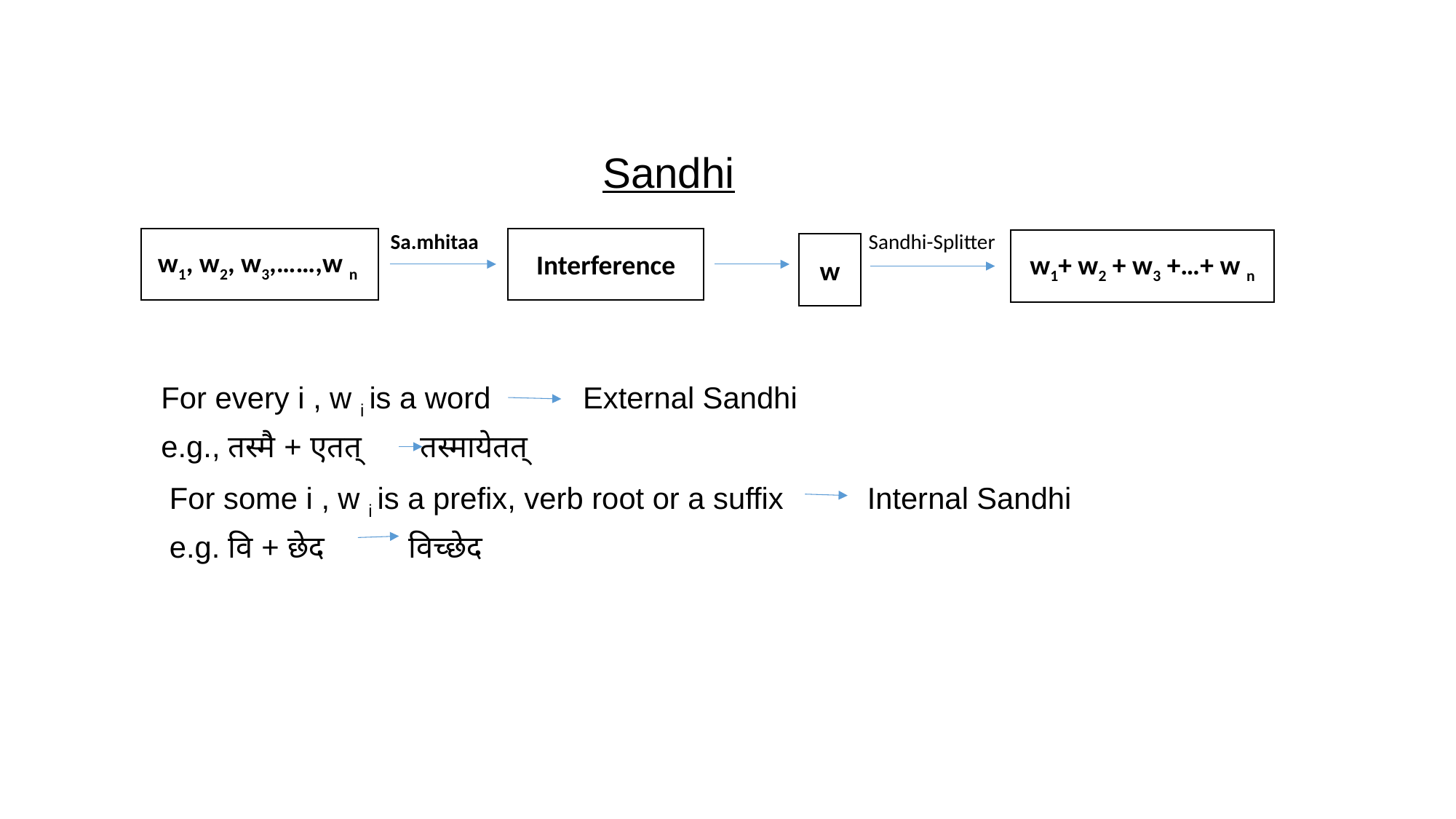

#

                                                   Sandhi
                             Sa.mhitaa                                                               Sandhi-Splitter

      For every i , w i is a word           External Sandhi
      e.g., तस्मै + एतत्       तस्मायेतत्
       For some i , w i is a prefix, verb root or a suffix          Internal Sandhi
       e.g. वि + छेद          विच्छेद

 w1, w2, w3,……,w n
Interference
w1+ w2 + w3 +…+ w n
w